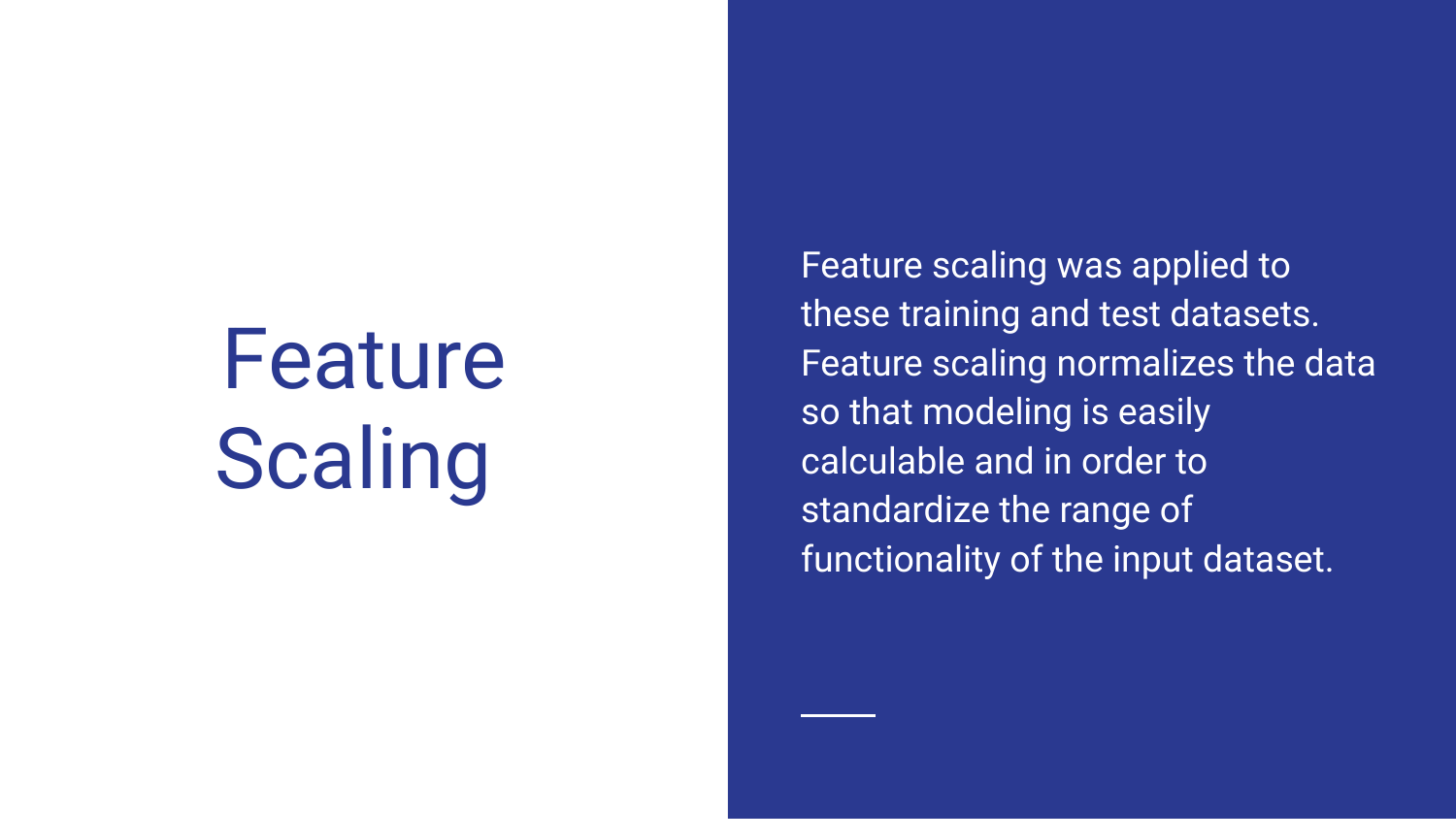

Feature scaling was applied to these training and test datasets. Feature scaling normalizes the data so that modeling is easily calculable and in order to standardize the range of functionality of the input dataset.
# Feature
Scaling